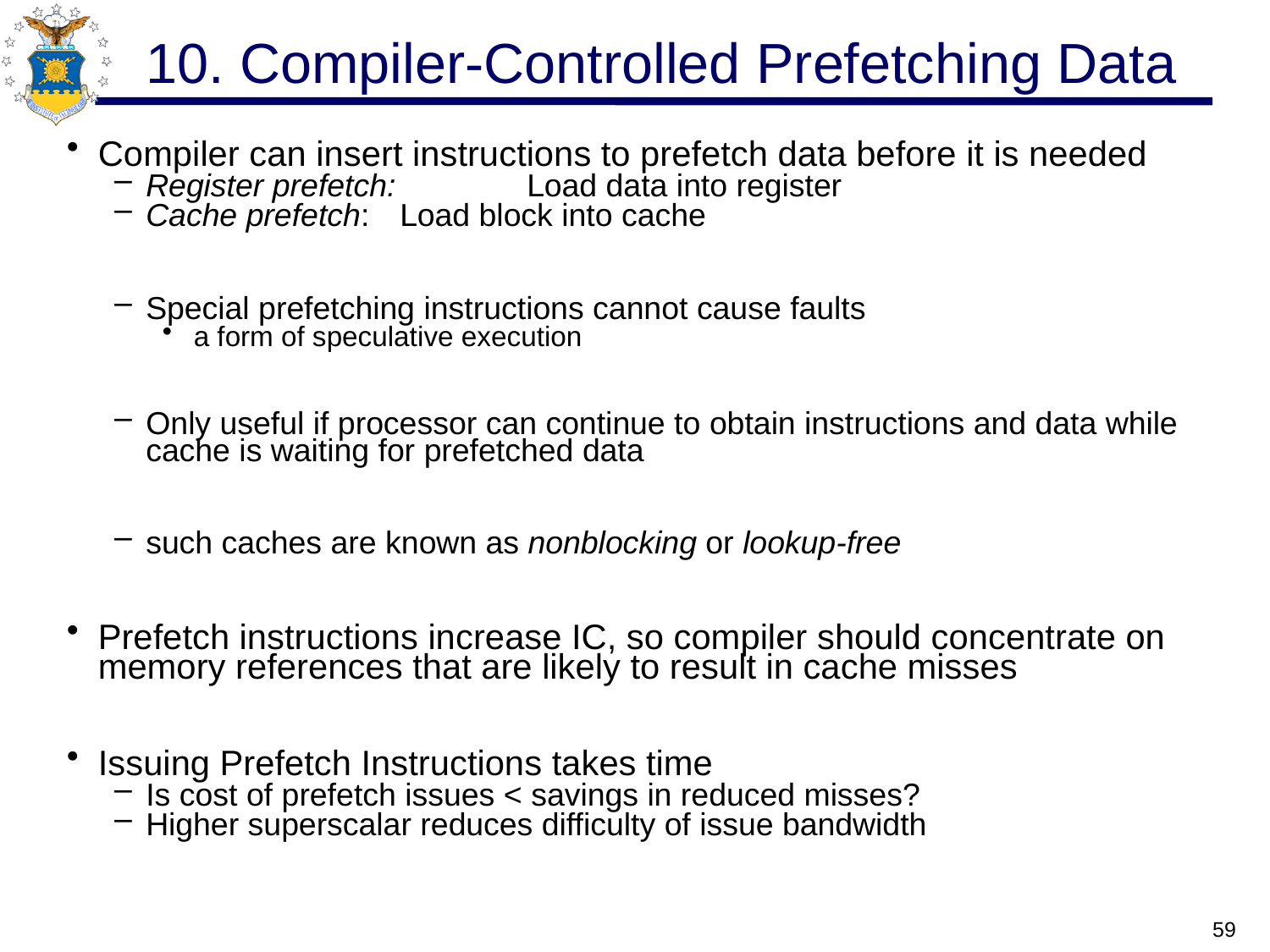

# 10. Compiler-Controlled Prefetching Data
Compiler can insert instructions to prefetch data before it is needed
Register prefetch: 	Load data into register
Cache prefetch: 	Load block into cache

Special prefetching instructions cannot cause faults
a form of speculative execution

Only useful if processor can continue to obtain instructions and data while cache is waiting for prefetched data

such caches are known as nonblocking or lookup-free

Prefetch instructions increase IC, so compiler should concentrate on memory references that are likely to result in cache misses

Issuing Prefetch Instructions takes time
Is cost of prefetch issues < savings in reduced misses?
Higher superscalar reduces difficulty of issue bandwidth

59